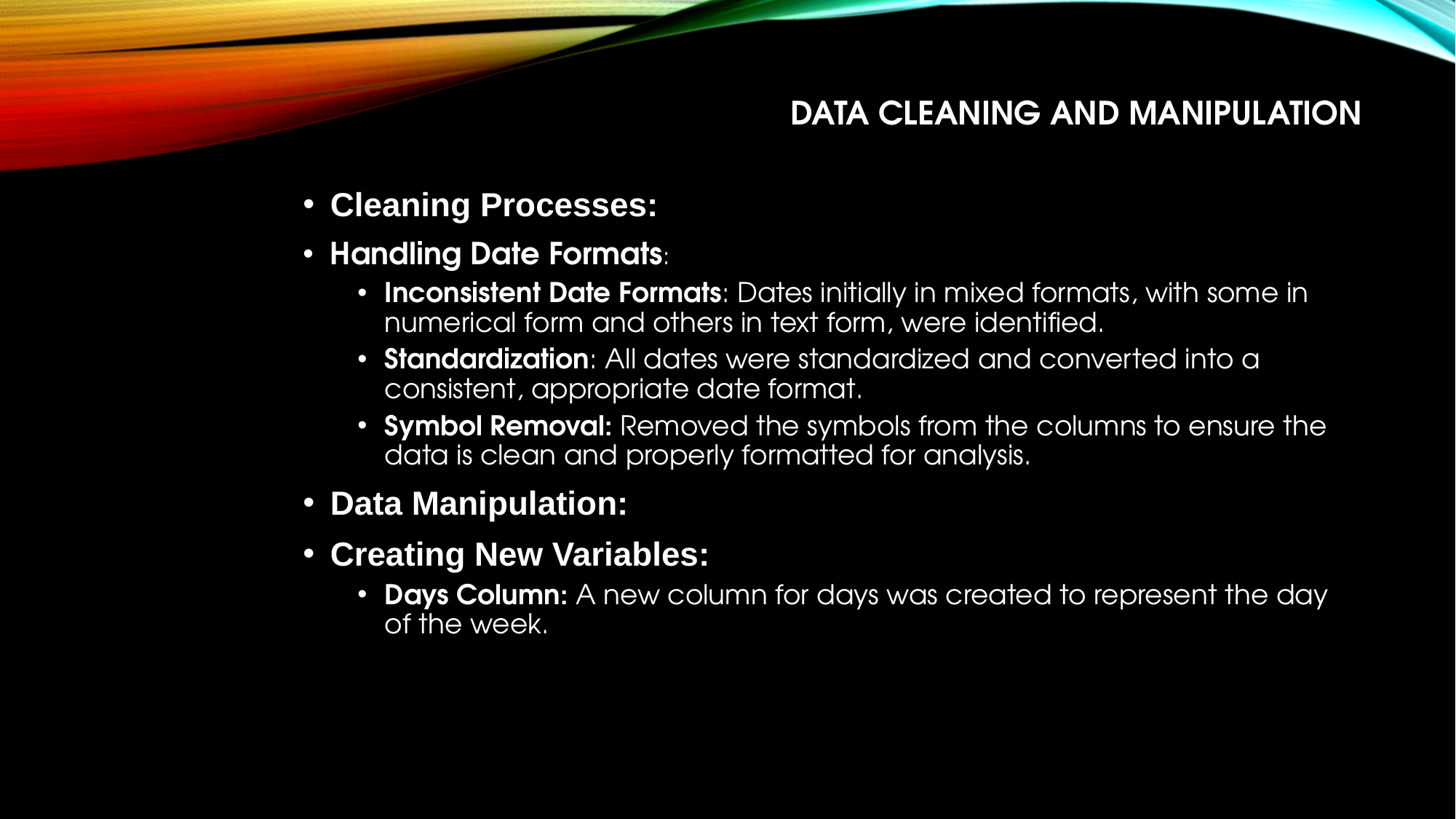

# Data Cleaning and Manipulation
Cleaning Processes:
Handling Date Formats:
Inconsistent Date Formats: Dates initially in mixed formats, with some in numerical form and others in text form, were identified.
Standardization: All dates were standardized and converted into a consistent, appropriate date format.
Symbol Removal: Removed the symbols from the columns to ensure the data is clean and properly formatted for analysis.
Data Manipulation:
Creating New Variables:
Days Column: A new column for days was created to represent the day of the week.